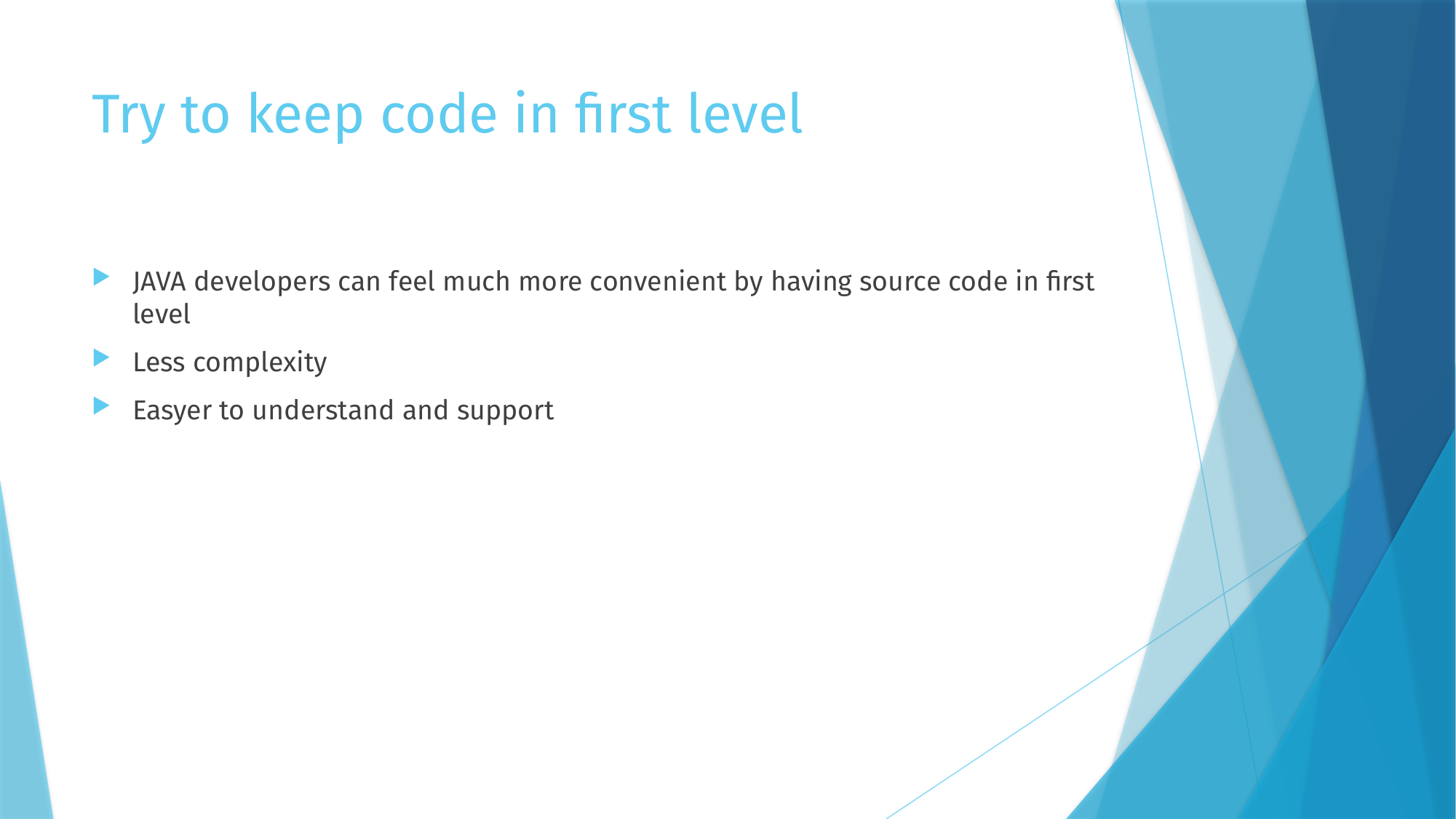

# Try to keep code in first level
JAVA developers can feel much more convenient by having source code in first level
Less complexity
Easyer to understand and support